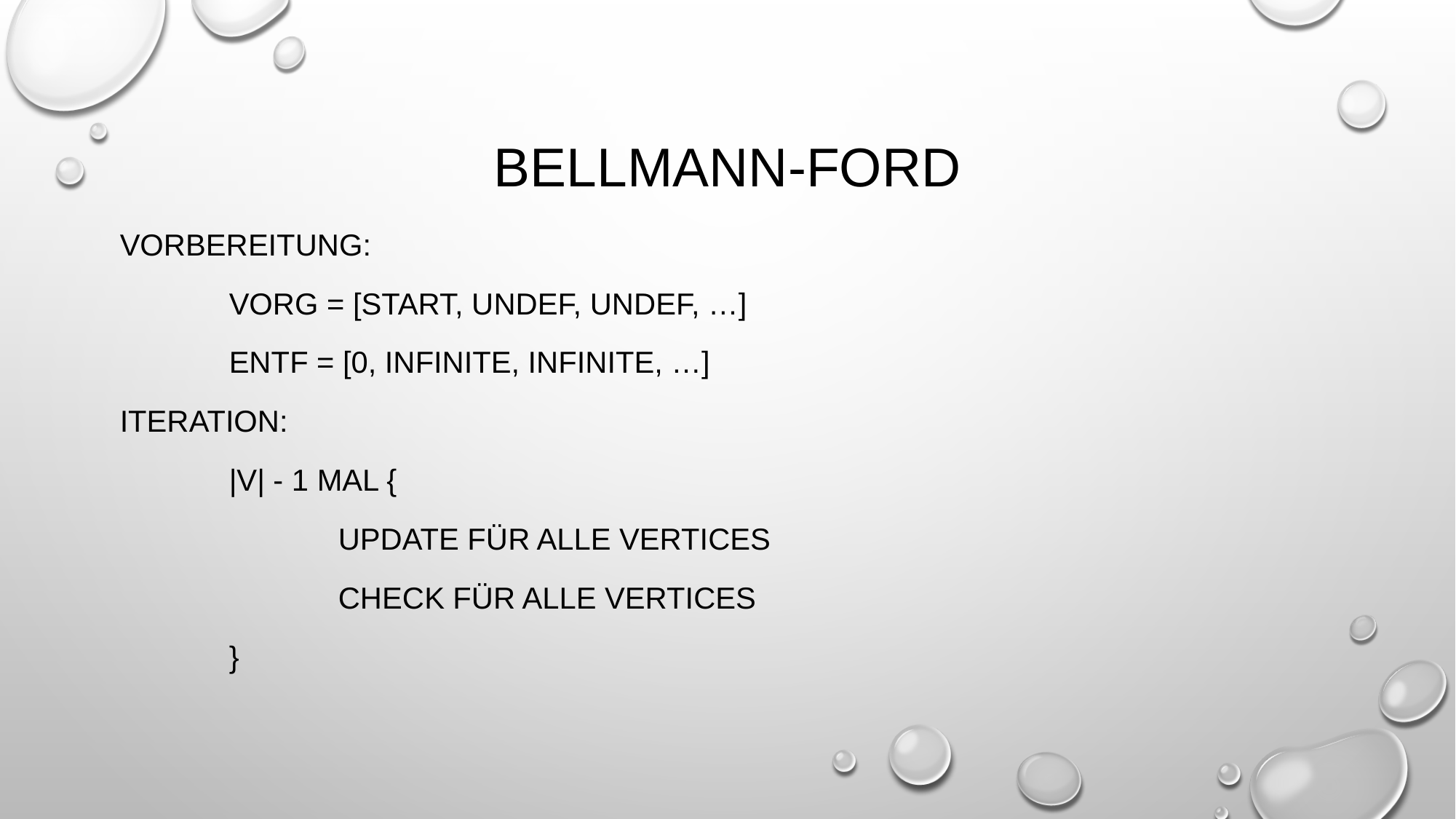

# Bellmann-Ford
Vorbereitung:
	Vorg = [Start, undef, undef, …]
	Entf = [0, infinite, infinite, …]
Iteration:
	|V| - 1 mal {
		Update für alle Vertices
		Check für Alle Vertices
	}